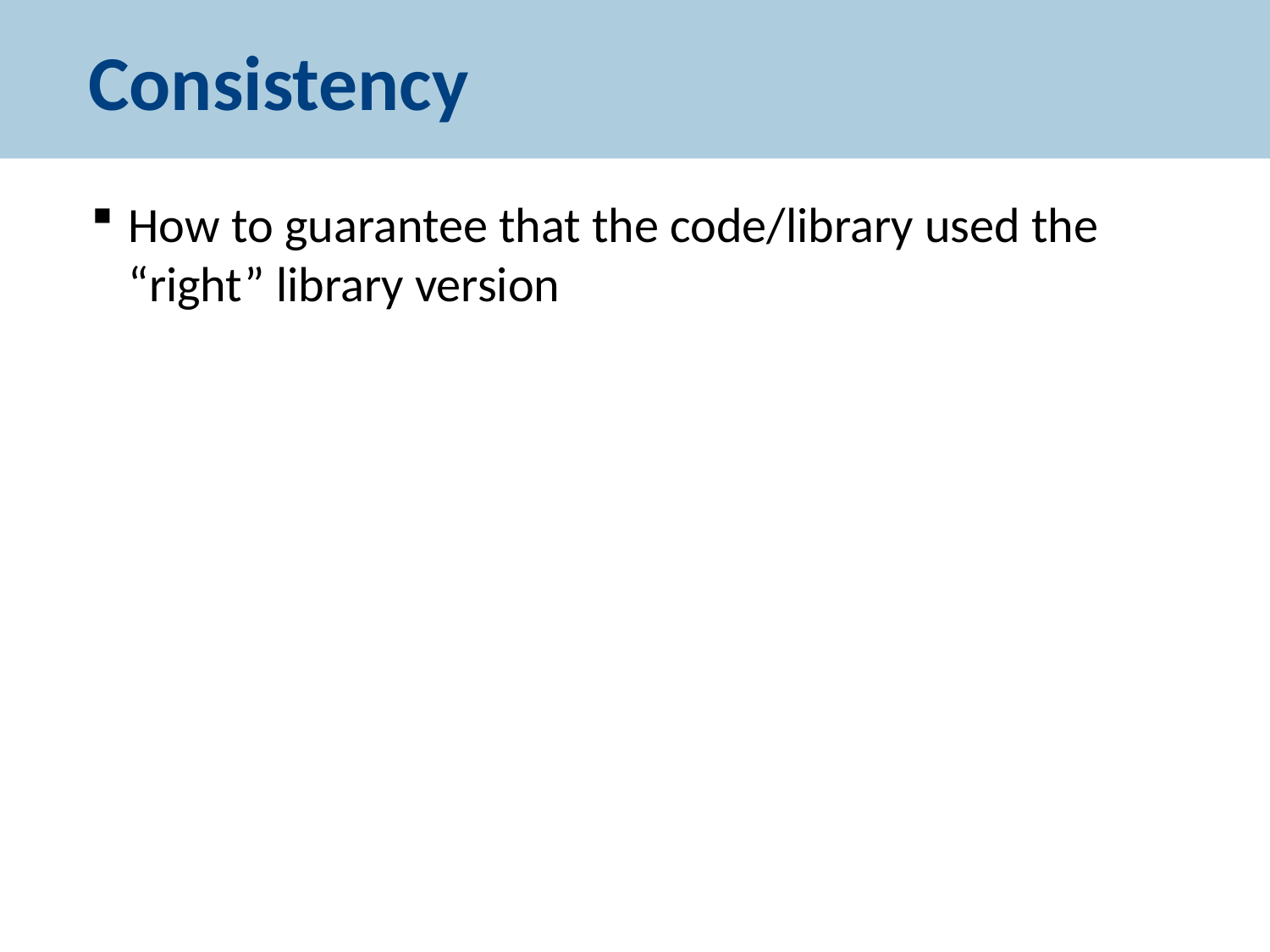

# Consistency
How to guarantee that the code/library used the “right” library version